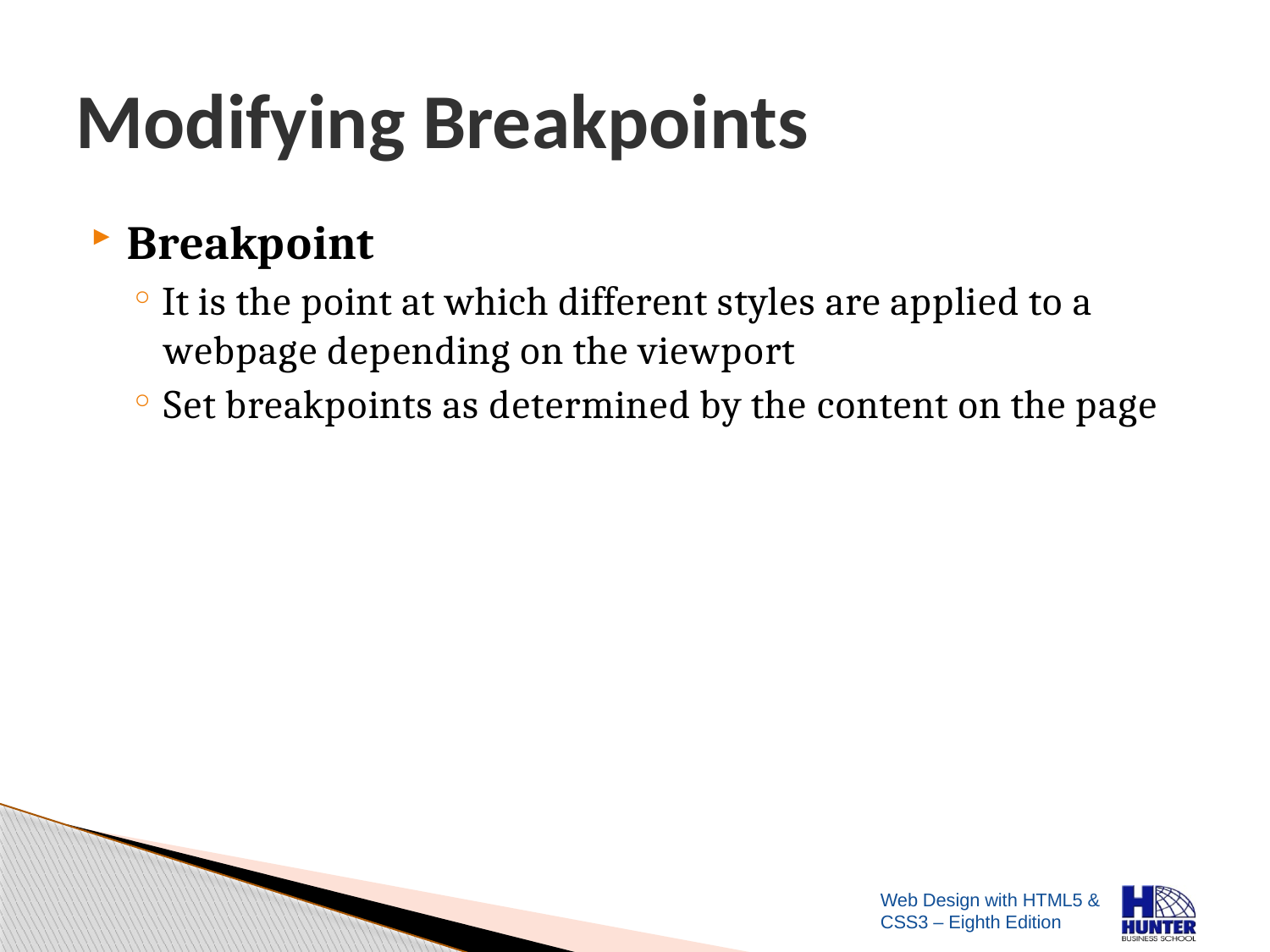

# Modifying Breakpoints
Breakpoint
It is the point at which different styles are applied to a webpage depending on the viewport
Set breakpoints as determined by the content on the page